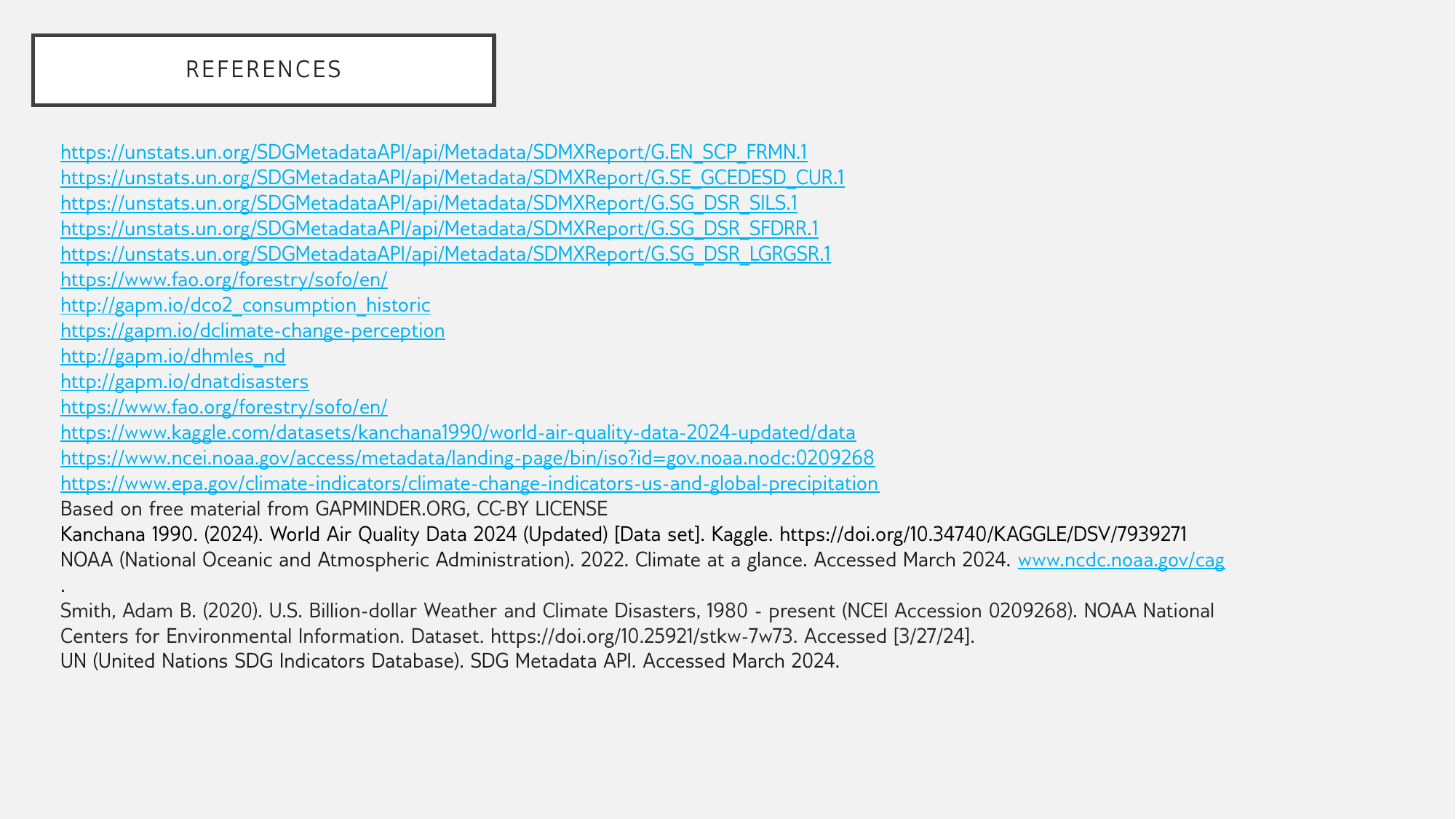

# References
https://unstats.un.org/SDGMetadataAPI/api/Metadata/SDMXReport/G.EN_SCP_FRMN.1
https://unstats.un.org/SDGMetadataAPI/api/Metadata/SDMXReport/G.SE_GCEDESD_CUR.1
https://unstats.un.org/SDGMetadataAPI/api/Metadata/SDMXReport/G.SG_DSR_SILS.1
https://unstats.un.org/SDGMetadataAPI/api/Metadata/SDMXReport/G.SG_DSR_SFDRR.1
https://unstats.un.org/SDGMetadataAPI/api/Metadata/SDMXReport/G.SG_DSR_LGRGSR.1
https://www.fao.org/forestry/sofo/en/
http://gapm.io/dco2_consumption_historic
https://gapm.io/dclimate-change-perception
http://gapm.io/dhmles_nd
http://gapm.io/dnatdisasters
https://www.fao.org/forestry/sofo/en/
https://www.kaggle.com/datasets/kanchana1990/world-air-quality-data-2024-updated/data
https://www.ncei.noaa.gov/access/metadata/landing-page/bin/iso?id=gov.noaa.nodc:0209268
https://www.epa.gov/climate-indicators/climate-change-indicators-us-and-global-precipitation
Based on free material from GAPMINDER.ORG, CC-BY LICENSE
Kanchana 1990. (2024). World Air Quality Data 2024 (Updated) [Data set]. Kaggle. https://doi.org/10.34740/KAGGLE/DSV/7939271
NOAA (National Oceanic and Atmospheric Administration). 2022. Climate at a glance. Accessed March 2024. www.ncdc.noaa.gov/cag.
Smith, Adam B. (2020). U.S. Billion-dollar Weather and Climate Disasters, 1980 - present (NCEI Accession 0209268). NOAA National Centers for Environmental Information. Dataset. https://doi.org/10.25921/stkw-7w73. Accessed [3/27/24].
UN (United Nations SDG Indicators Database). SDG Metadata API. Accessed March 2024.